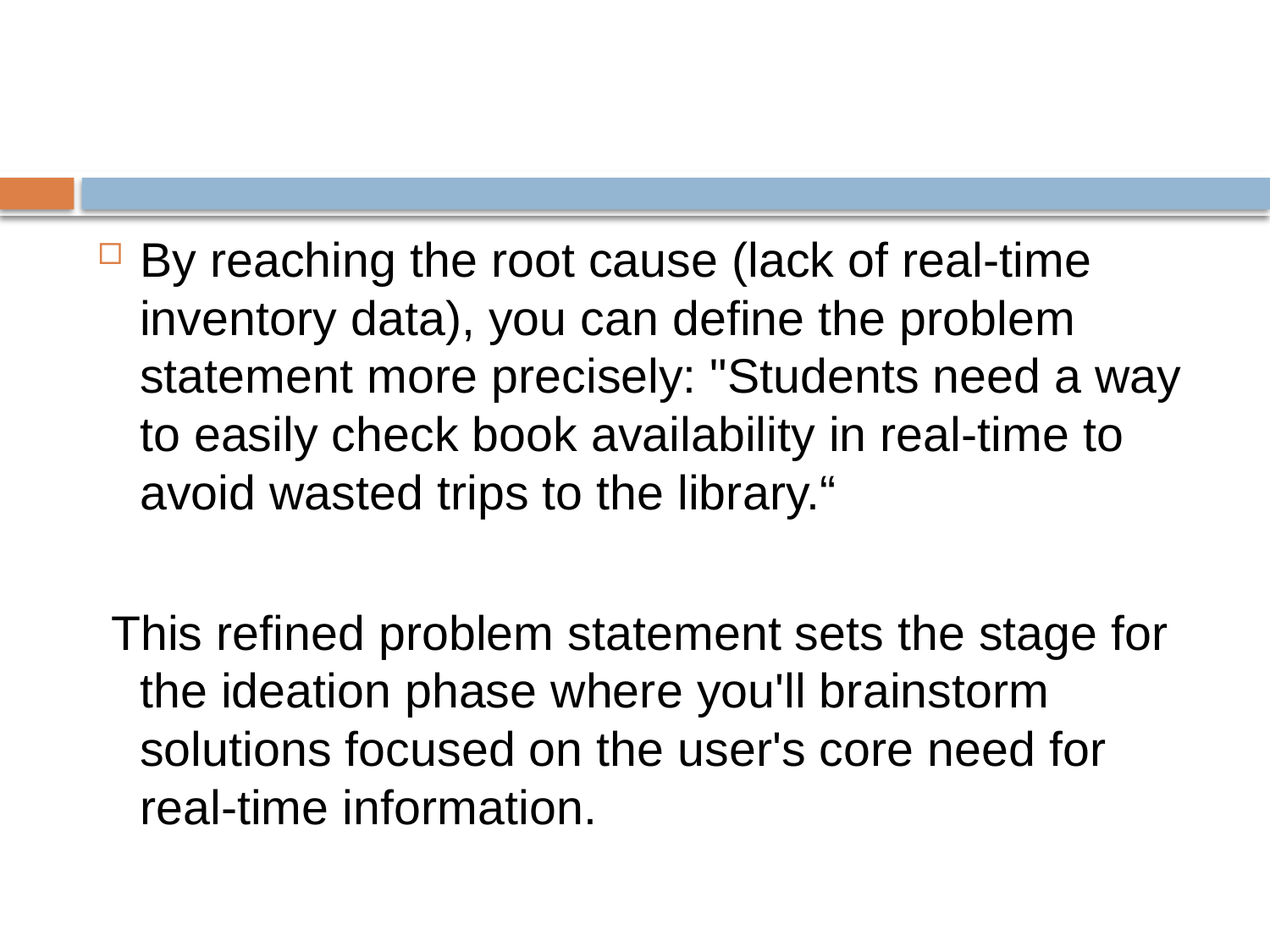

By reaching the root cause (lack of real-time inventory data), you can define the problem statement more precisely: "Students need a way to easily check book availability in real-time to avoid wasted trips to the library.“

 This refined problem statement sets the stage for the ideation phase where you'll brainstorm solutions focused on the user's core need for real-time information.